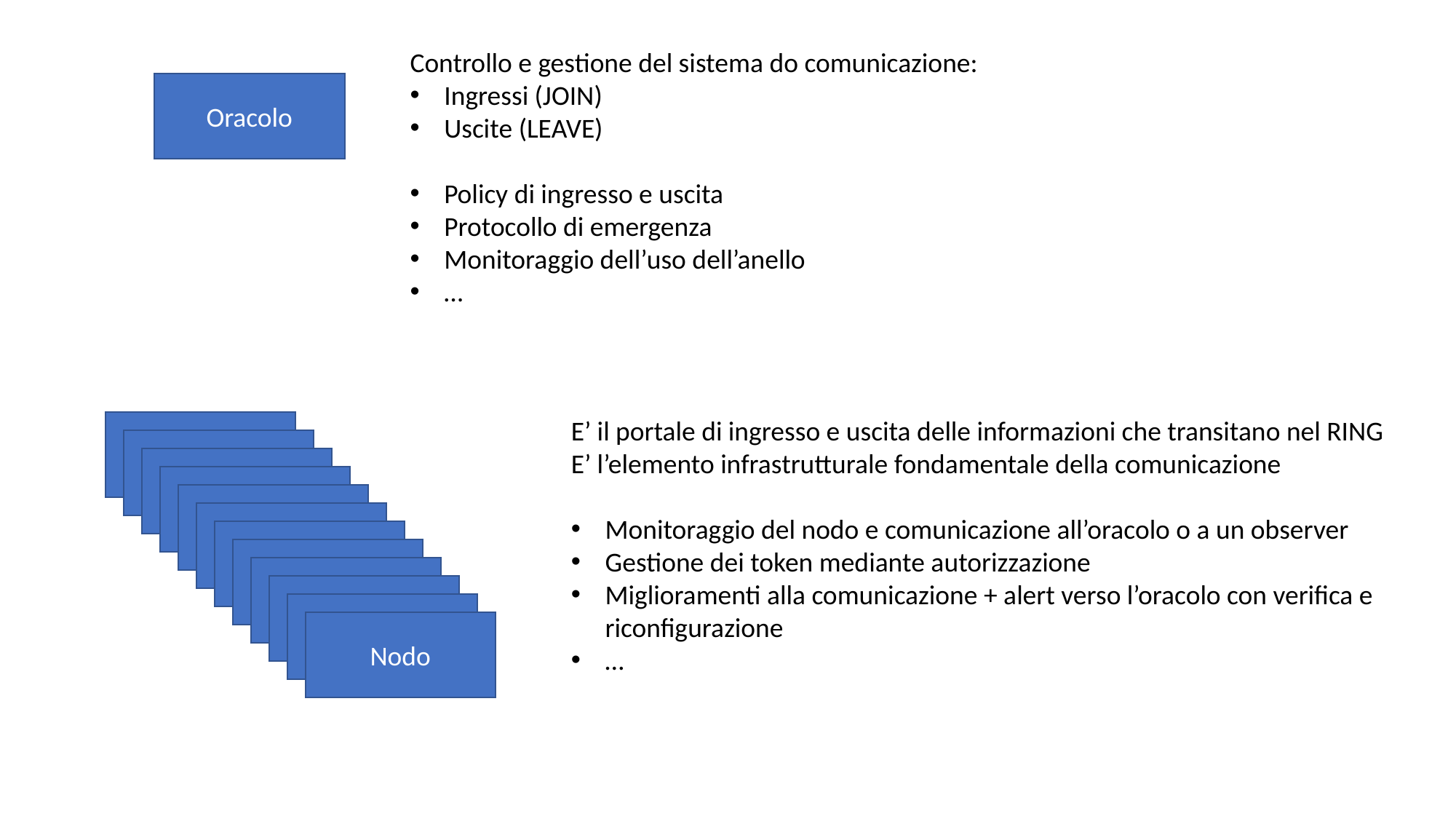

Controllo e gestione del sistema do comunicazione:
Ingressi (JOIN)
Uscite (LEAVE)

Policy di ingresso e uscita
Protocollo di emergenza
Monitoraggio dell’uso dell’anello
…
Oracolo
E’ il portale di ingresso e uscita delle informazioni che transitano nel RING
E’ l’elemento infrastrutturale fondamentale della comunicazione

Monitoraggio del nodo e comunicazione all’oracolo o a un observer
Gestione dei token mediante autorizzazione
Miglioramenti alla comunicazione + alert verso l’oracolo con verifica e
riconfigurazione
…
Nodo
Nodo
Nodo
Nodo
Nodo
Nodo
Nodo
Nodo
Nodo
Nodo
Nodo
Nodo